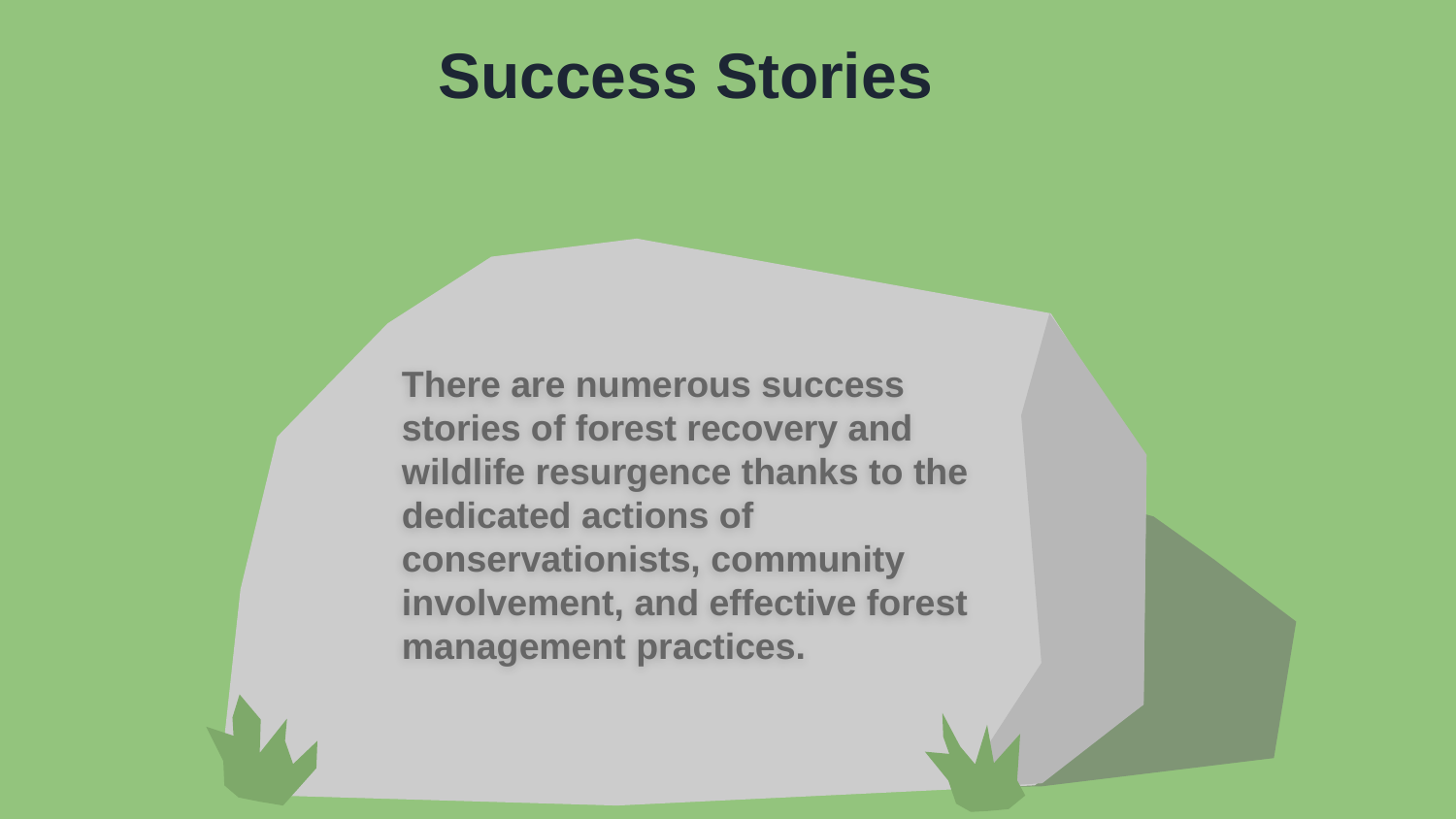

Success Stories

There are numerous success stories of forest recovery and wildlife resurgence thanks to the dedicated actions of conservationists, community involvement, and effective forest management practices.